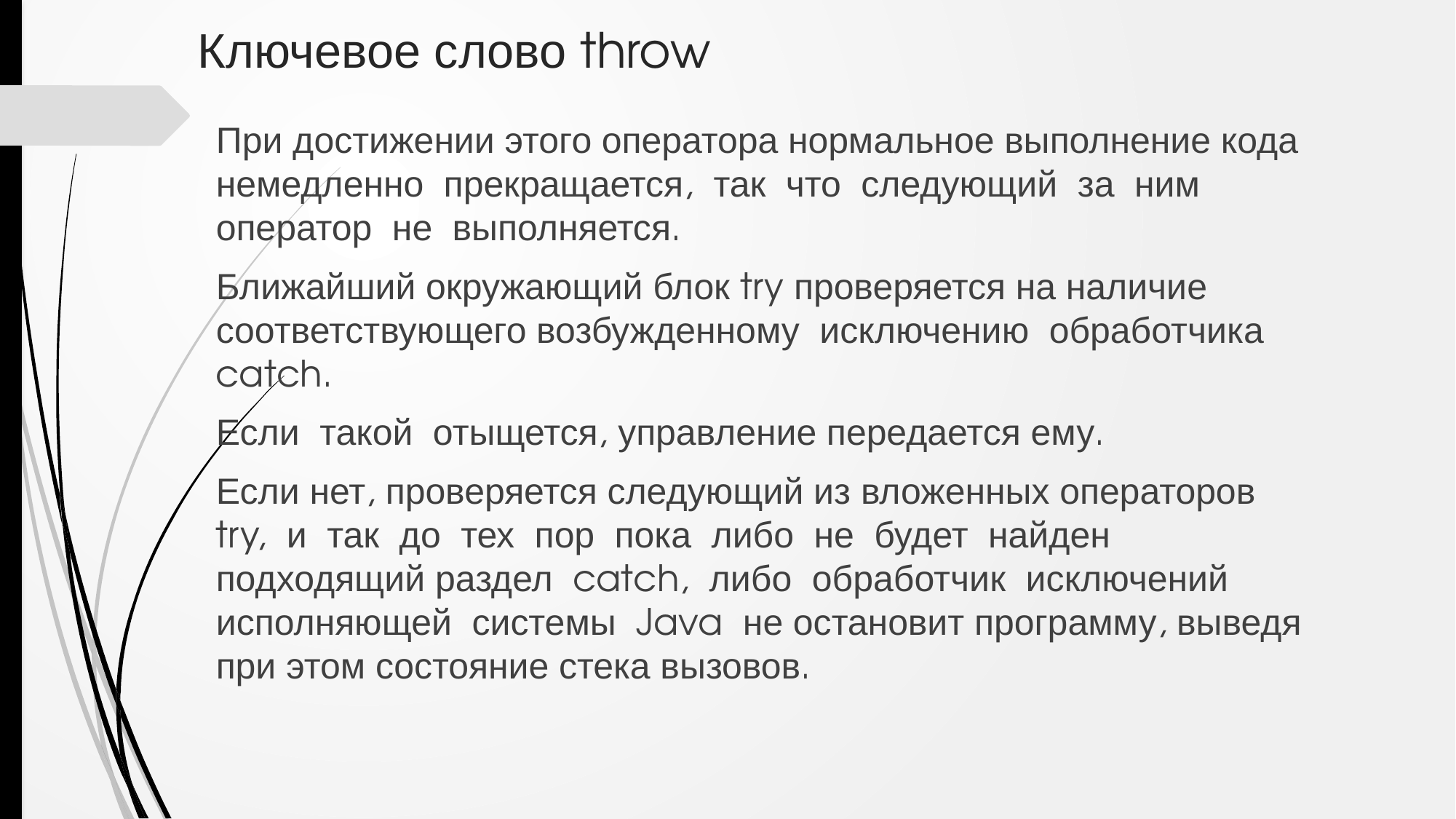

# Ключевое слово throw
При достижении этого оператора нормальное выполнение кода немедленно  прекращается,  так  что  следующий  за  ним  оператор  не  выполняется.
Ближайший окружающий блок try проверяется на наличие соответствующего возбужденному  исключению  обработчика  catch.
Если  такой  отыщется, управление передается ему.
Если нет, проверяется следующий из вложенных операторов  try,  и  так  до  тех  пор  пока  либо  не  будет  найден  подходящий раздел  catch,  либо  обработчик  исключений  исполняющей  системы  Java  не остановит программу, выведя при этом состояние стека вызовов.